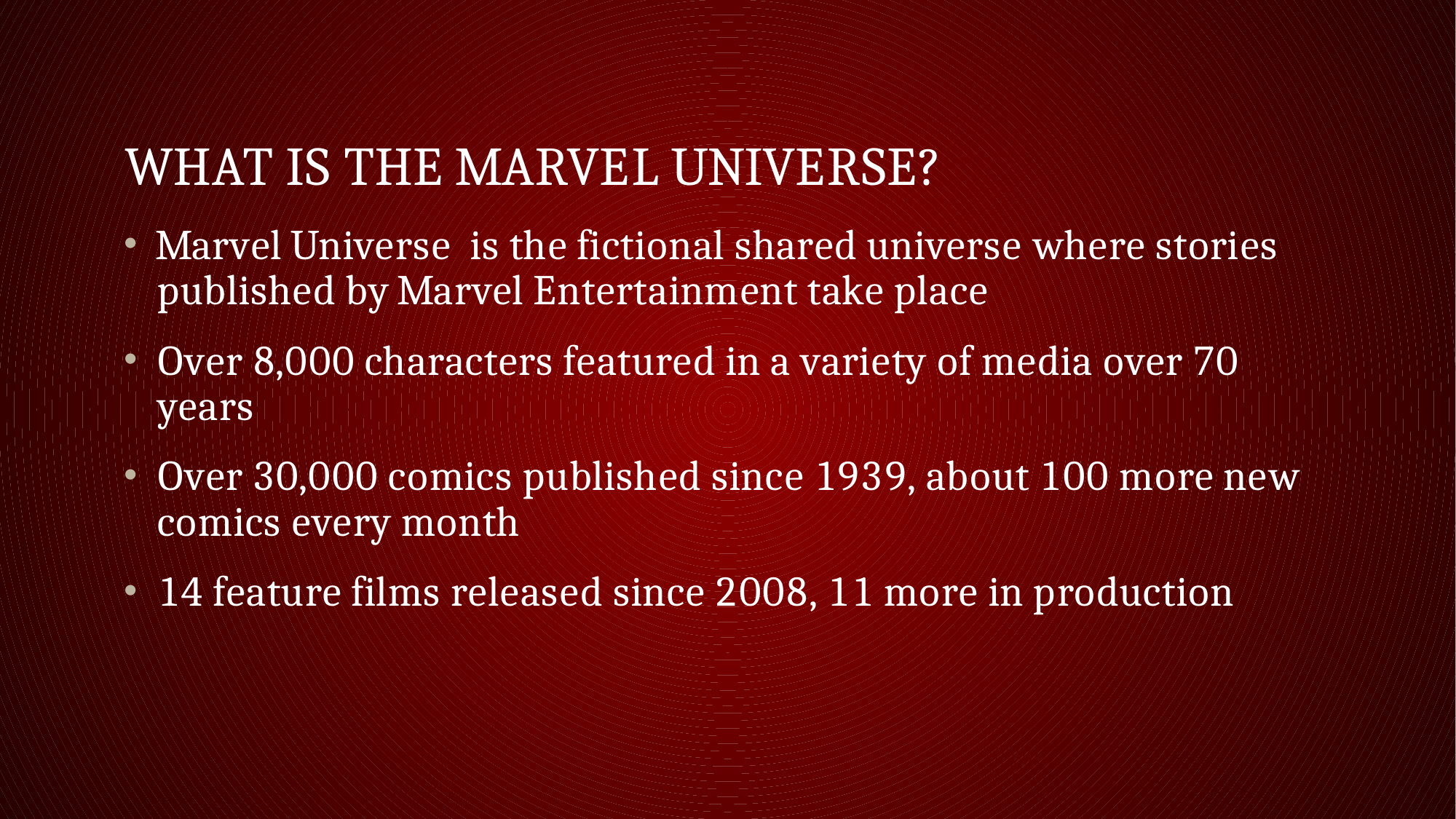

# WHAT IS THE Marvel UNIVERSE?
Marvel Universe  is the fictional shared universe where stories published by Marvel Entertainment take place
Over 8,000 characters featured in a variety of media over 70 years
Over 30,000 comics published since 1939, about 100 more new comics every month
14 feature films released since 2008, 11 more in production